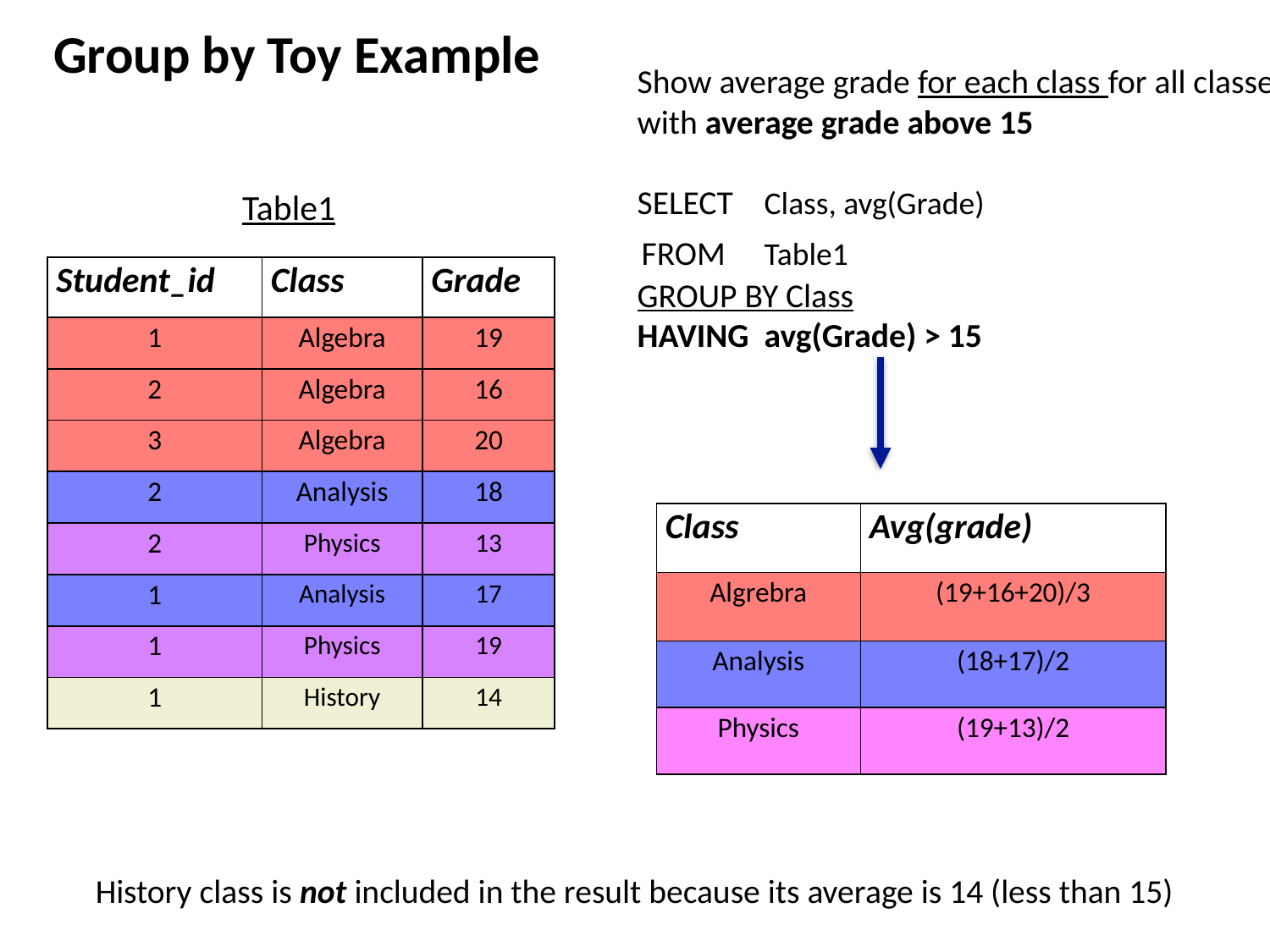

Group by Toy Example
Show average grade for each class for all classes
with average grade above 15

SELECT 	Class, avg(Grade)
 FROM 	Table1
GROUP BY Class
HAVING	avg(Grade) > 15
Table1
| Student\_id | Class | Grade |
| --- | --- | --- |
| 1 | Algebra | 19 |
| 2 | Algebra | 16 |
| 3 | Algebra | 20 |
| 2 | Analysis | 18 |
| 2 | Physics | 13 |
| 1 | Analysis | 17 |
| 1 | Physics | 19 |
| 1 | History | 14 |

| Class | Avg(grade) |
| --- | --- |
| Algrebra | (19+16+20)/3 |
| Analysis | (18+17)/2 |
| Physics | (19+13)/2 |
History class is not included in the result because its average is 14 (less than 15)